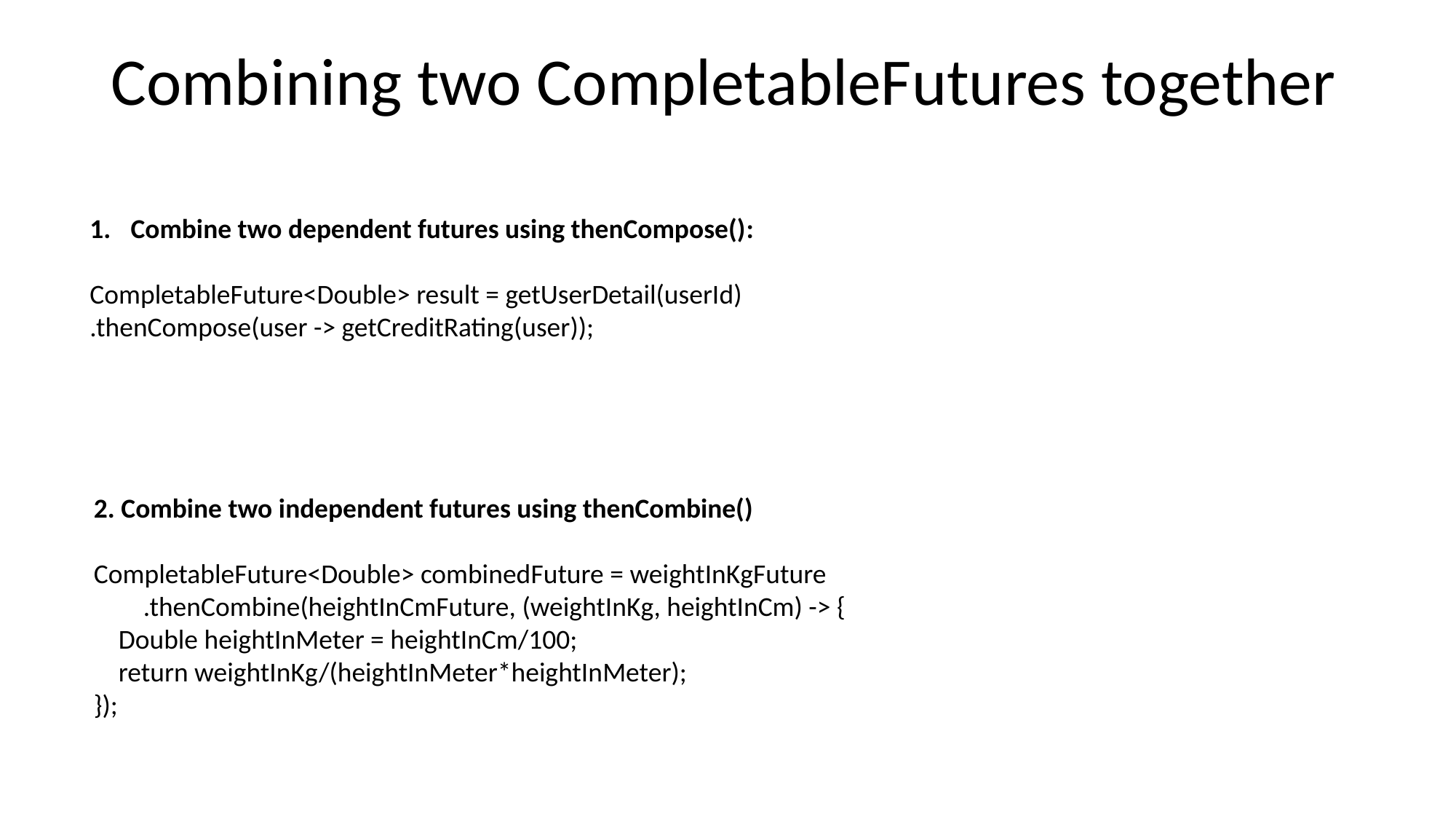

# Combining two CompletableFutures together

Combine two dependent futures using thenCompose():

CompletableFuture<Double> result = getUserDetail(userId)
.thenCompose(user -> getCreditRating(user));

2. Combine two independent futures using thenCombine()

CompletableFuture<Double> combinedFuture = weightInKgFuture
        .thenCombine(heightInCmFuture, (weightInKg, heightInCm) -> {
    Double heightInMeter = heightInCm/100;
    return weightInKg/(heightInMeter*heightInMeter);
});